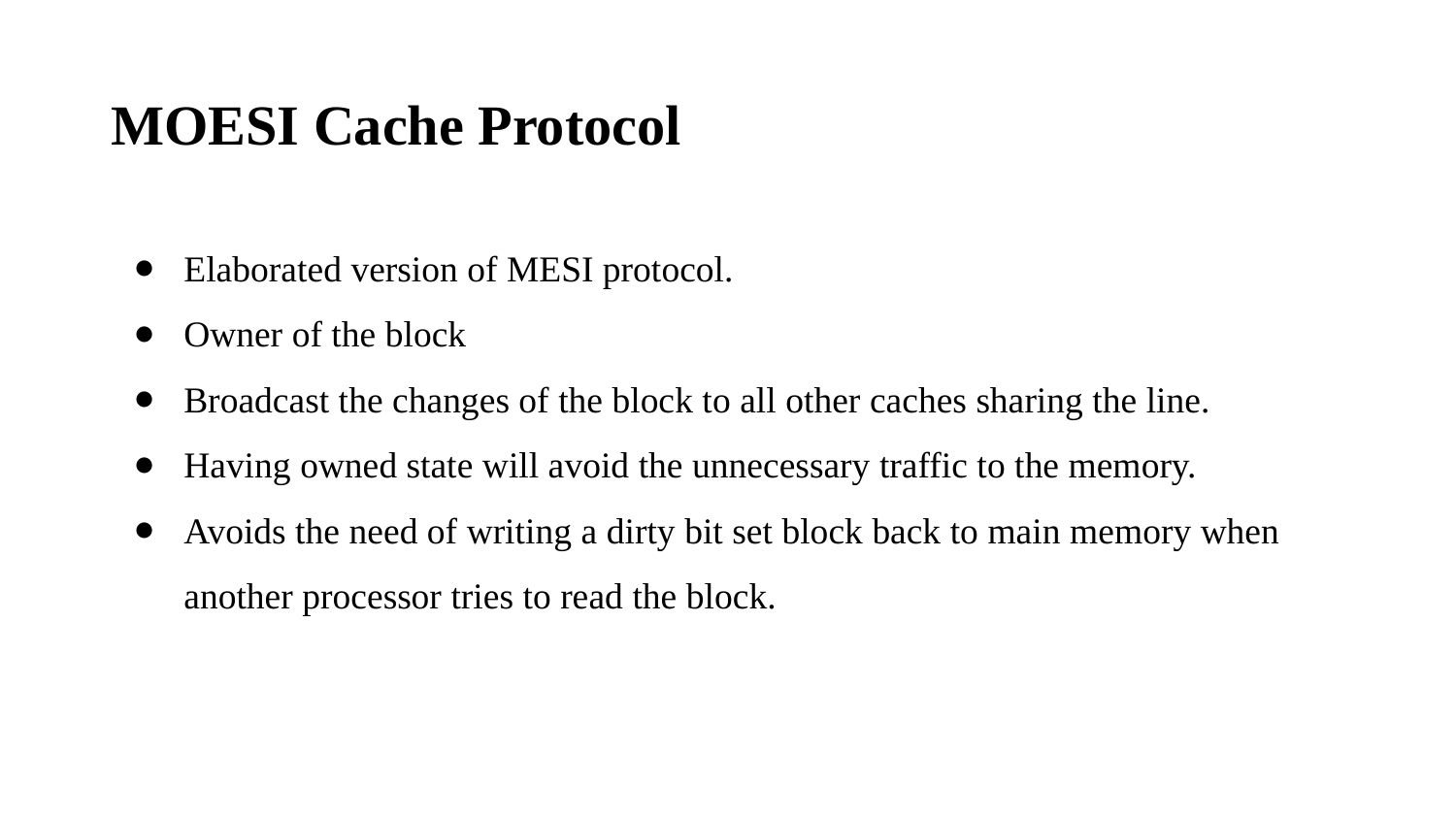

MOESI Cache Protocol
Elaborated version of MESI protocol.
Owner of the block
Broadcast the changes of the block to all other caches sharing the line.
Having owned state will avoid the unnecessary traffic to the memory.
Avoids the need of writing a dirty bit set block back to main memory when another processor tries to read the block.